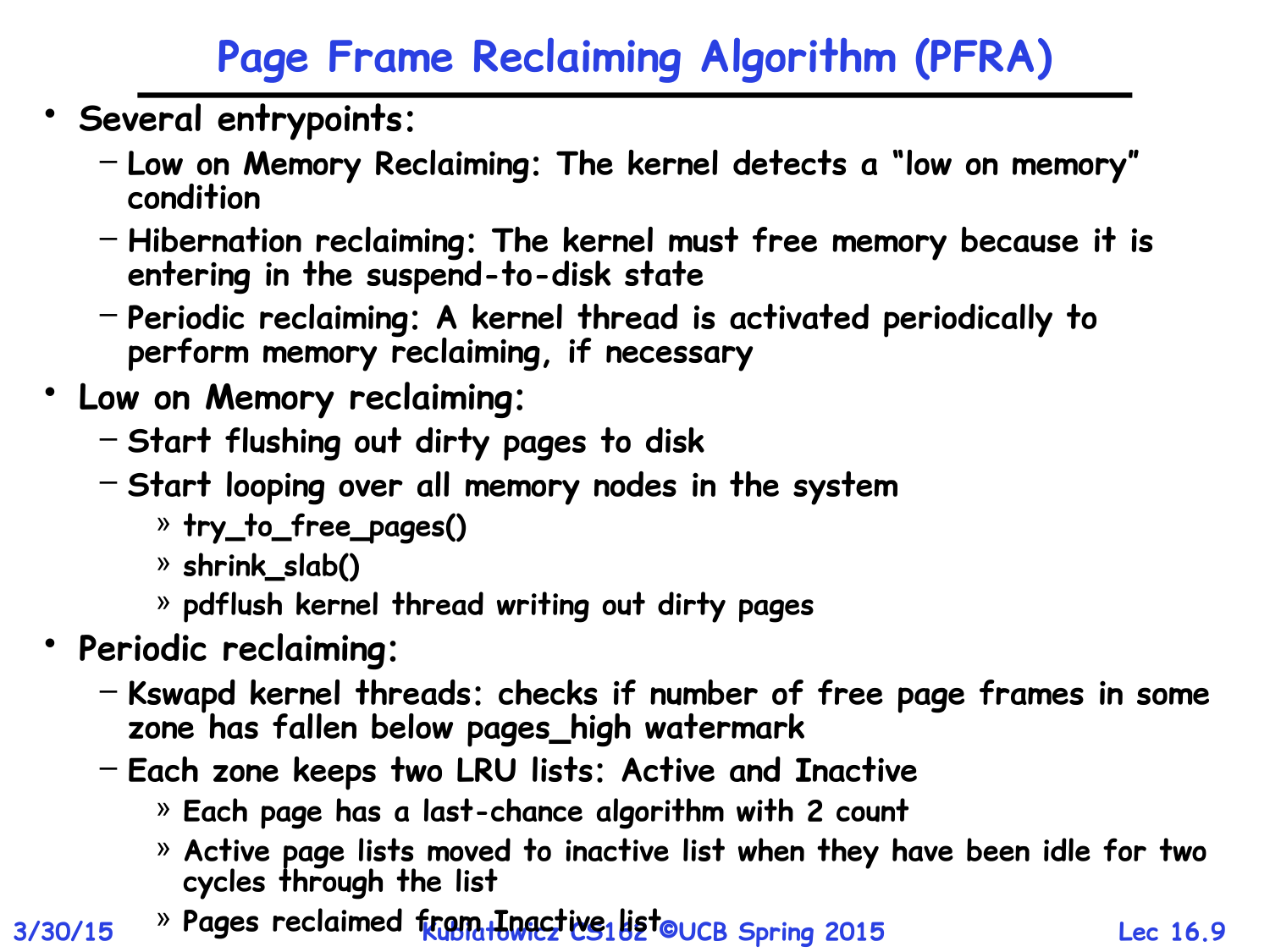

# Page Frame Reclaiming Algorithm (PFRA)
Several entrypoints:
Low on Memory Reclaiming: The kernel detects a “low on memory” condition
Hibernation reclaiming: The kernel must free memory because it is entering in the suspend-to-disk state
Periodic reclaiming: A kernel thread is activated periodically to perform memory reclaiming, if necessary
Low on Memory reclaiming:
Start flushing out dirty pages to disk
Start looping over all memory nodes in the system
try_to_free_pages()
shrink_slab()
pdflush kernel thread writing out dirty pages
Periodic reclaiming:
Kswapd kernel threads: checks if number of free page frames in some zone has fallen below pages_high watermark
Each zone keeps two LRU lists: Active and Inactive
Each page has a last-chance algorithm with 2 count
Active page lists moved to inactive list when they have been idle for two cycles through the list
Pages reclaimed from Inactive list